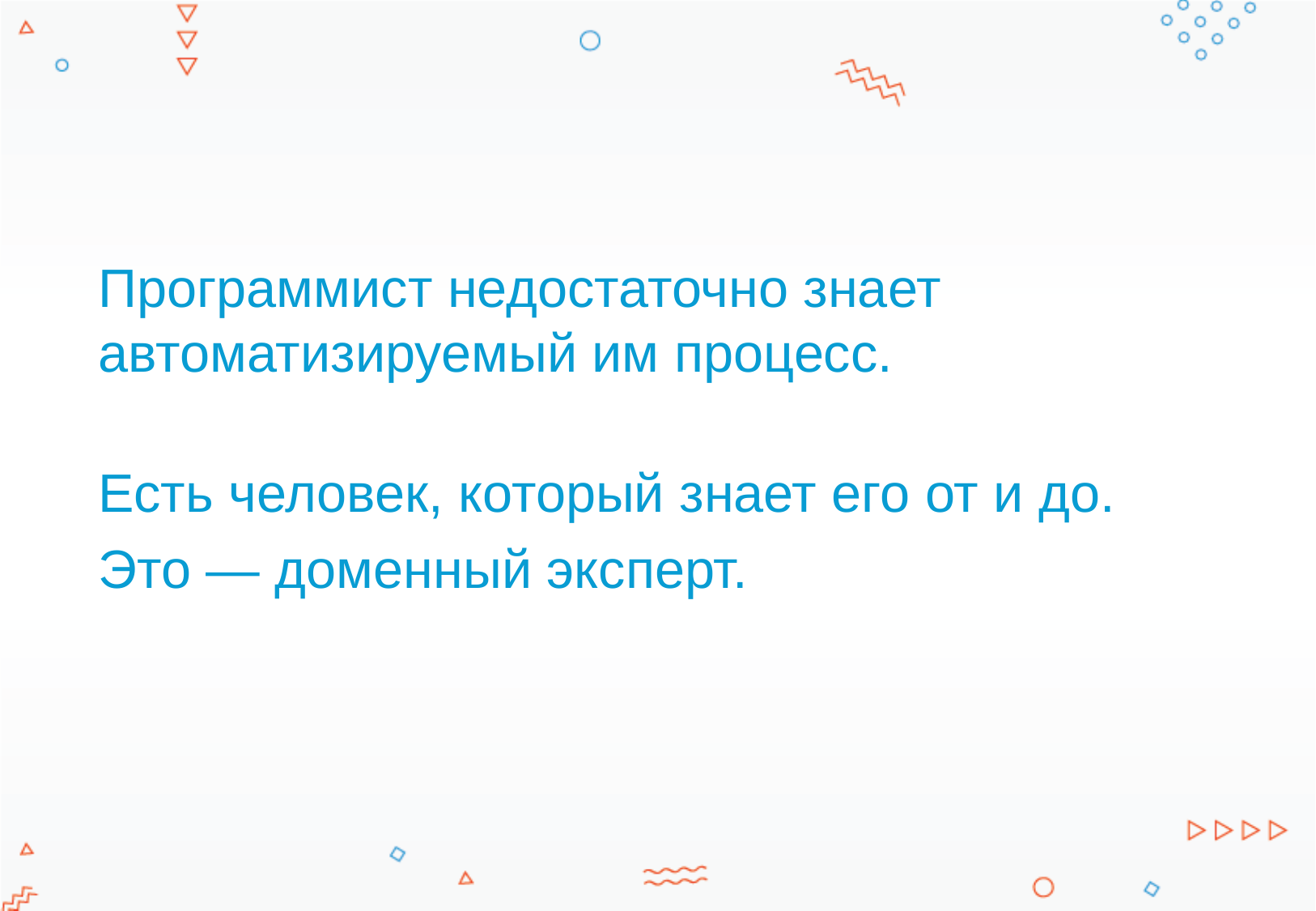

Программист недостаточно знает автоматизируемый им процесс.

Есть человек, который знает его от и до.
Это — доменный эксперт.